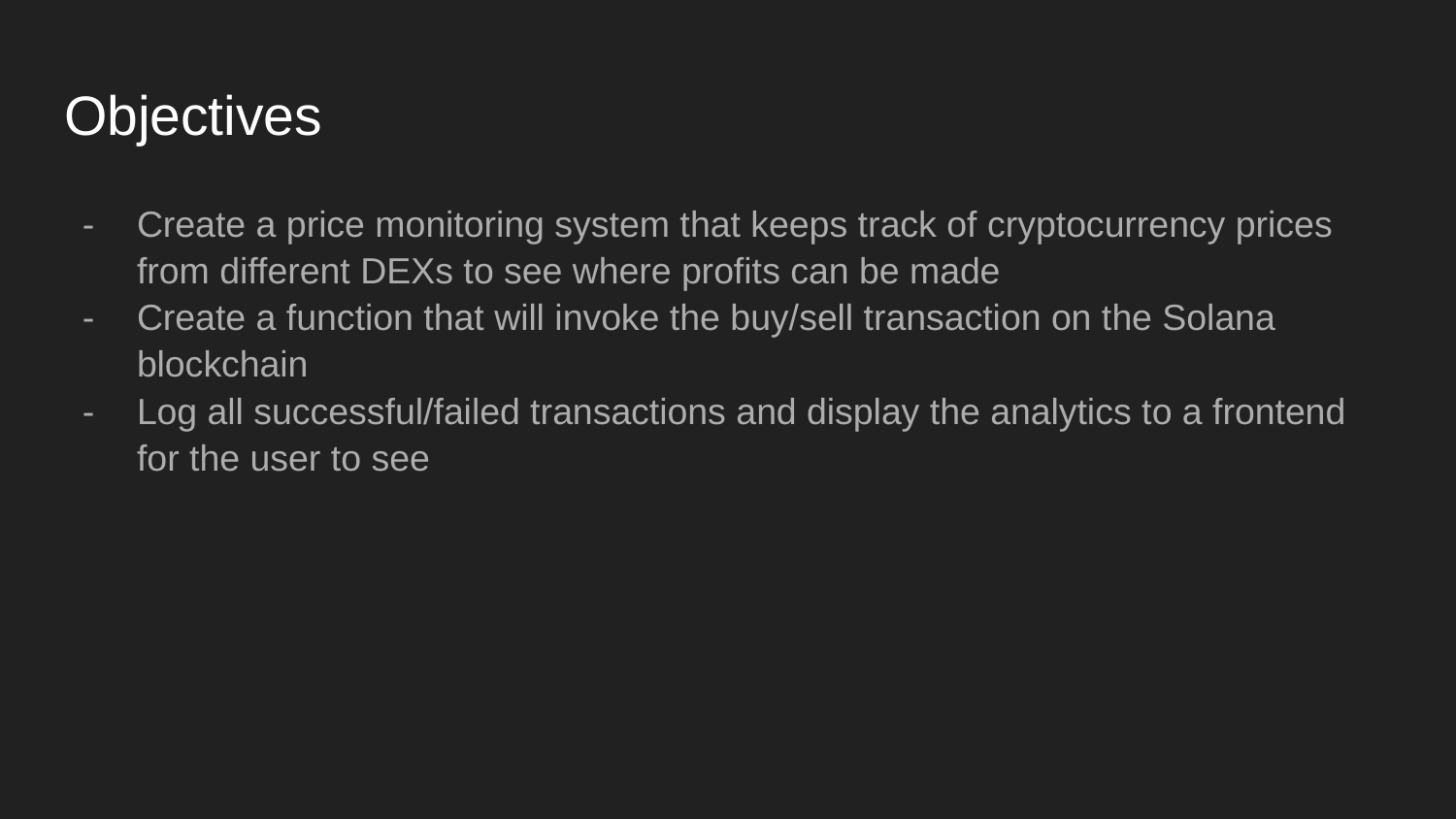

# Objectives
Create a price monitoring system that keeps track of cryptocurrency prices from different DEXs to see where profits can be made
Create a function that will invoke the buy/sell transaction on the Solana blockchain
Log all successful/failed transactions and display the analytics to a frontend for the user to see